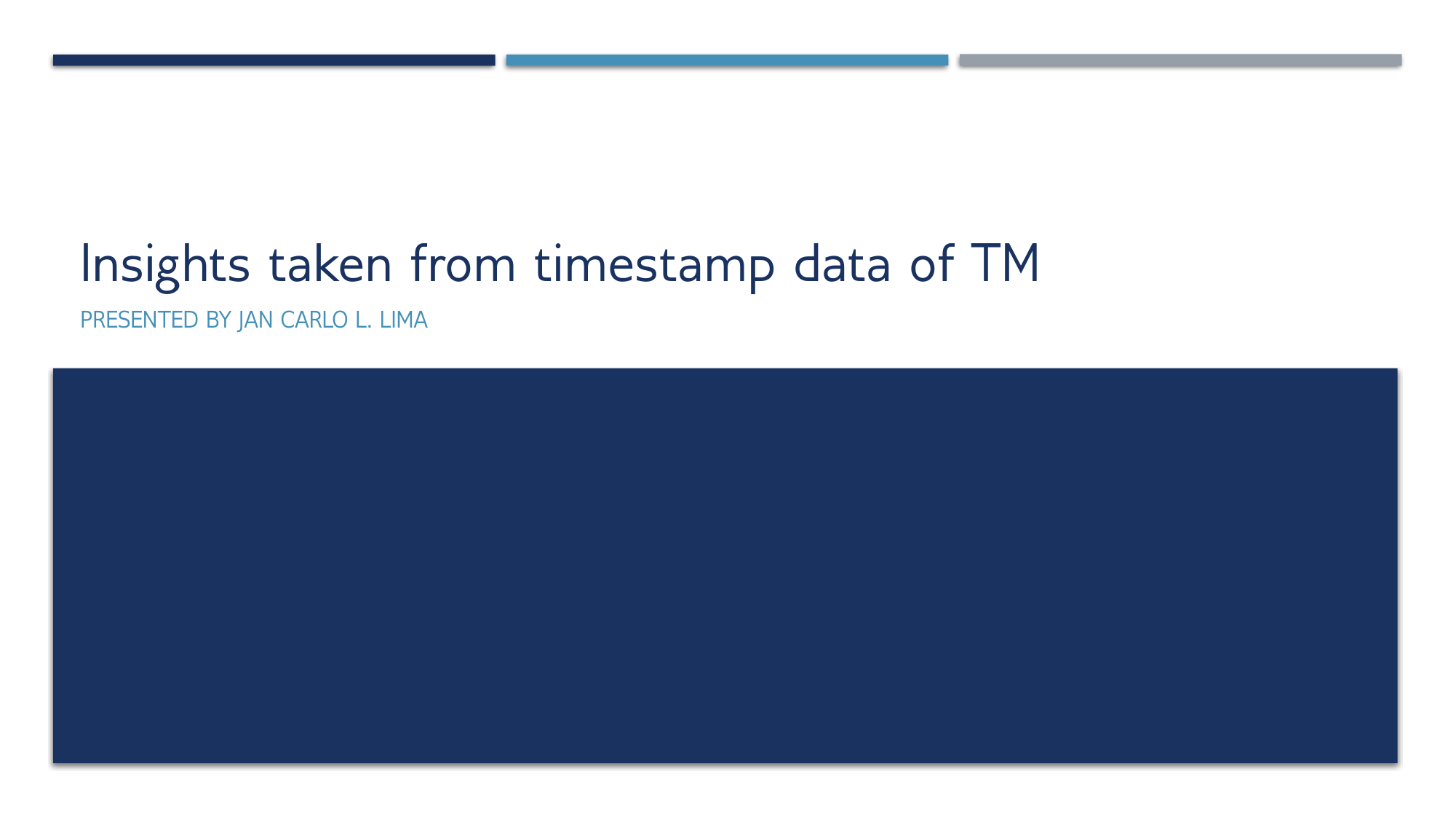

# Insights taken from timestamp data of TM
Presented by Jan Carlo L. Lima